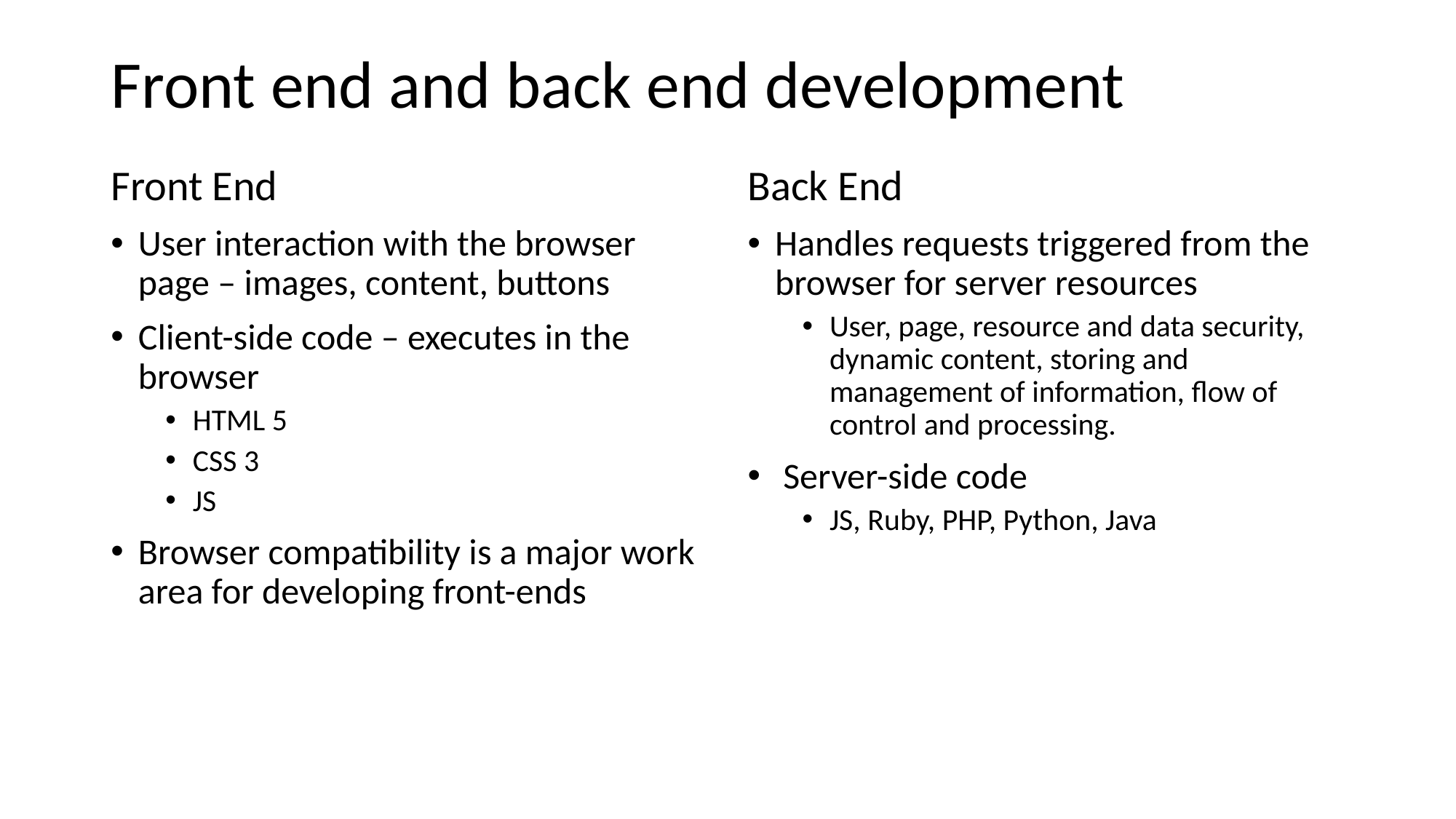

# Front end and back end development
Front End
User interaction with the browser page – images, content, buttons
Client-side code – executes in the browser
HTML 5
CSS 3
JS
Browser compatibility is a major work area for developing front-ends
Back End
Handles requests triggered from the browser for server resources
User, page, resource and data security, dynamic content, storing and management of information, flow of control and processing.
 Server-side code
JS, Ruby, PHP, Python, Java